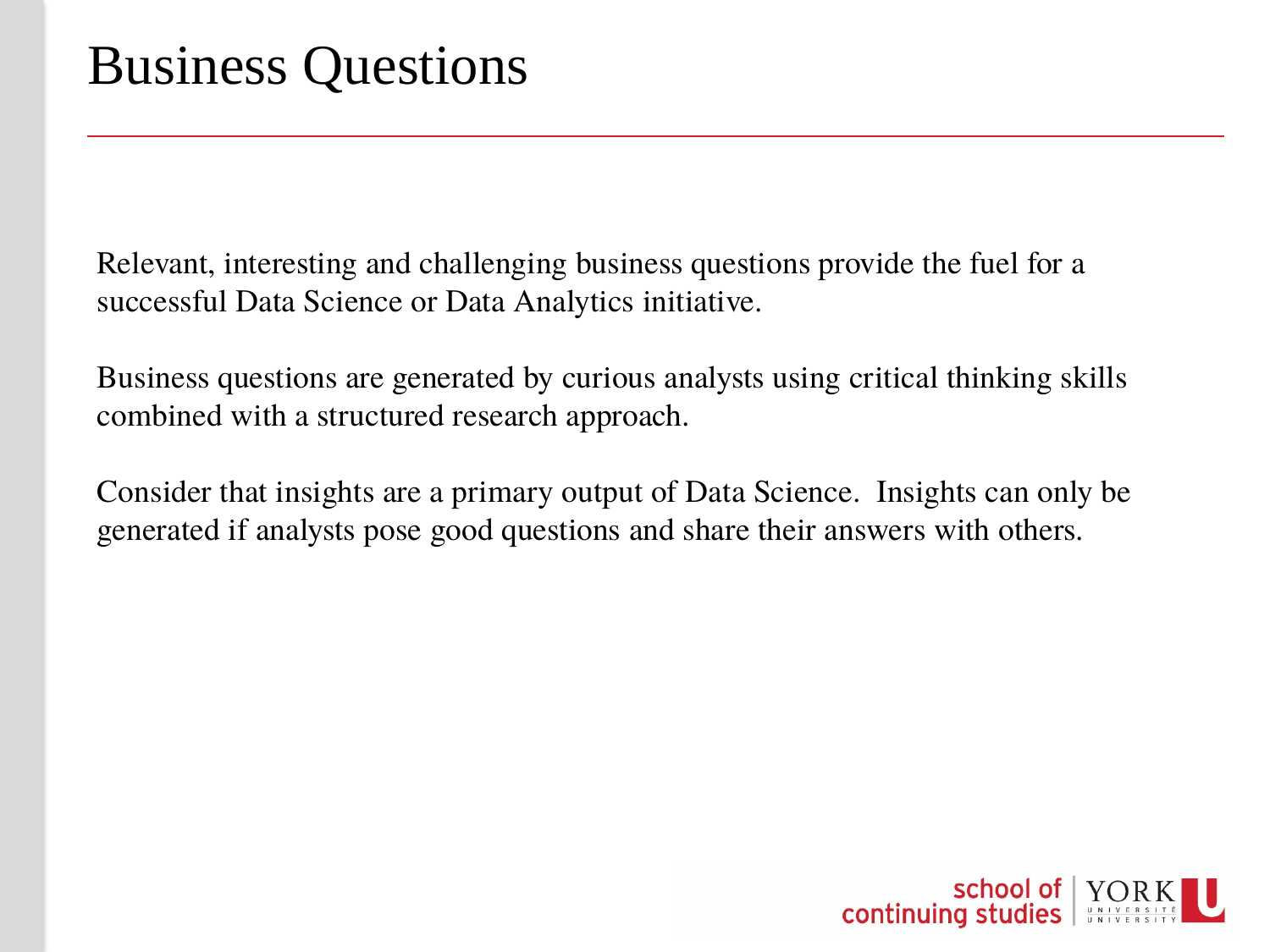

# Business Questions

Relevant, interesting and challenging business questions provide the fuel for a successful Data Science or Data Analytics initiative.

Business questions are generated by curious analysts using critical thinking skills combined with a structured research approach.

Consider that insights are a primary output of Data Science.  Insights can only be generated if analysts pose good questions and share their answers with others.